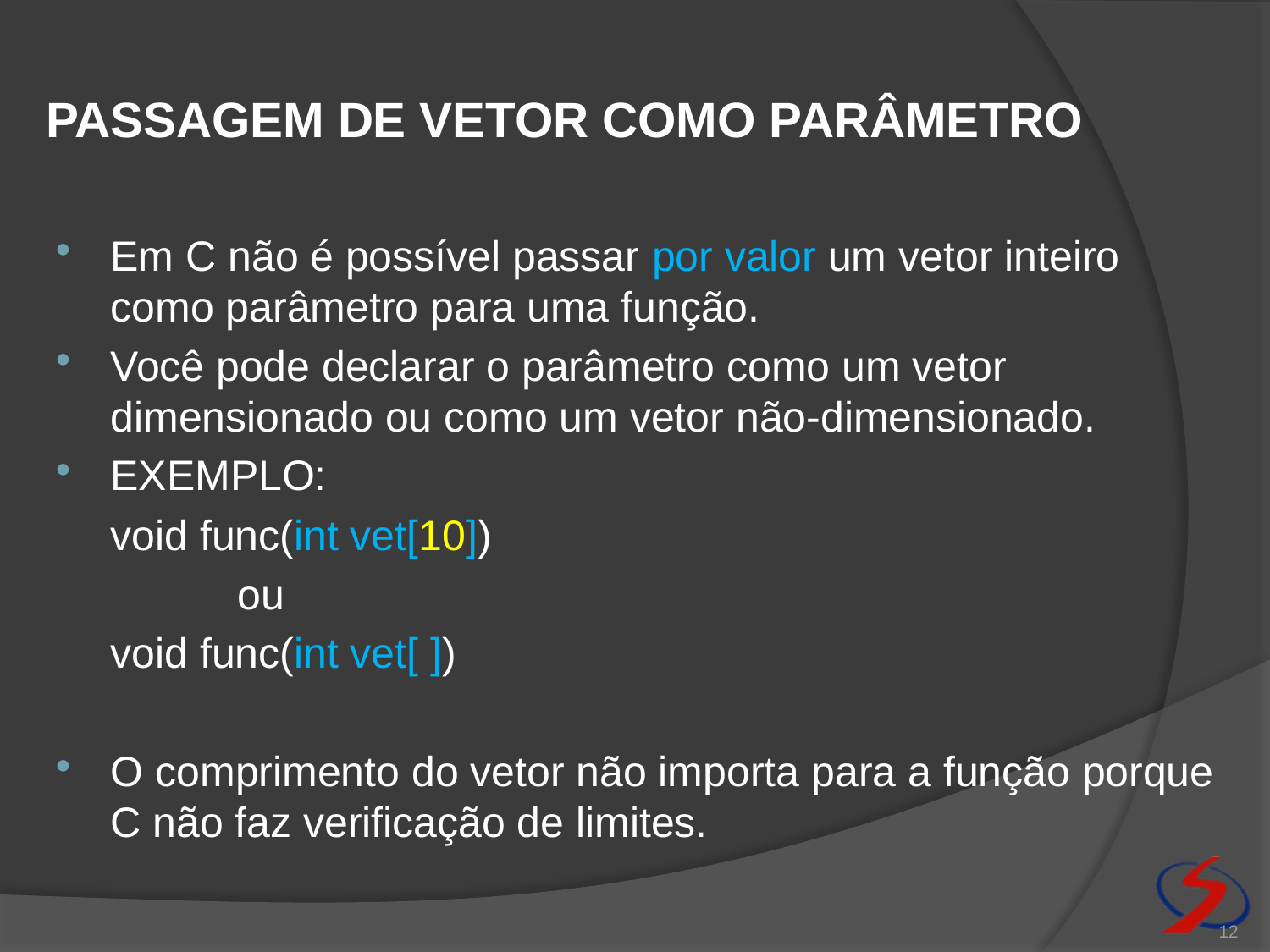

# Passagem de vetor como parâmetro
Em C não é possível passar por valor um vetor inteiro como parâmetro para uma função.
Você pode declarar o parâmetro como um vetor dimensionado ou como um vetor não-dimensionado.
EXEMPLO:
	void func(int vet[10])
		ou
	void func(int vet[ ])

O comprimento do vetor não importa para a função porque C não faz verificação de limites.
12